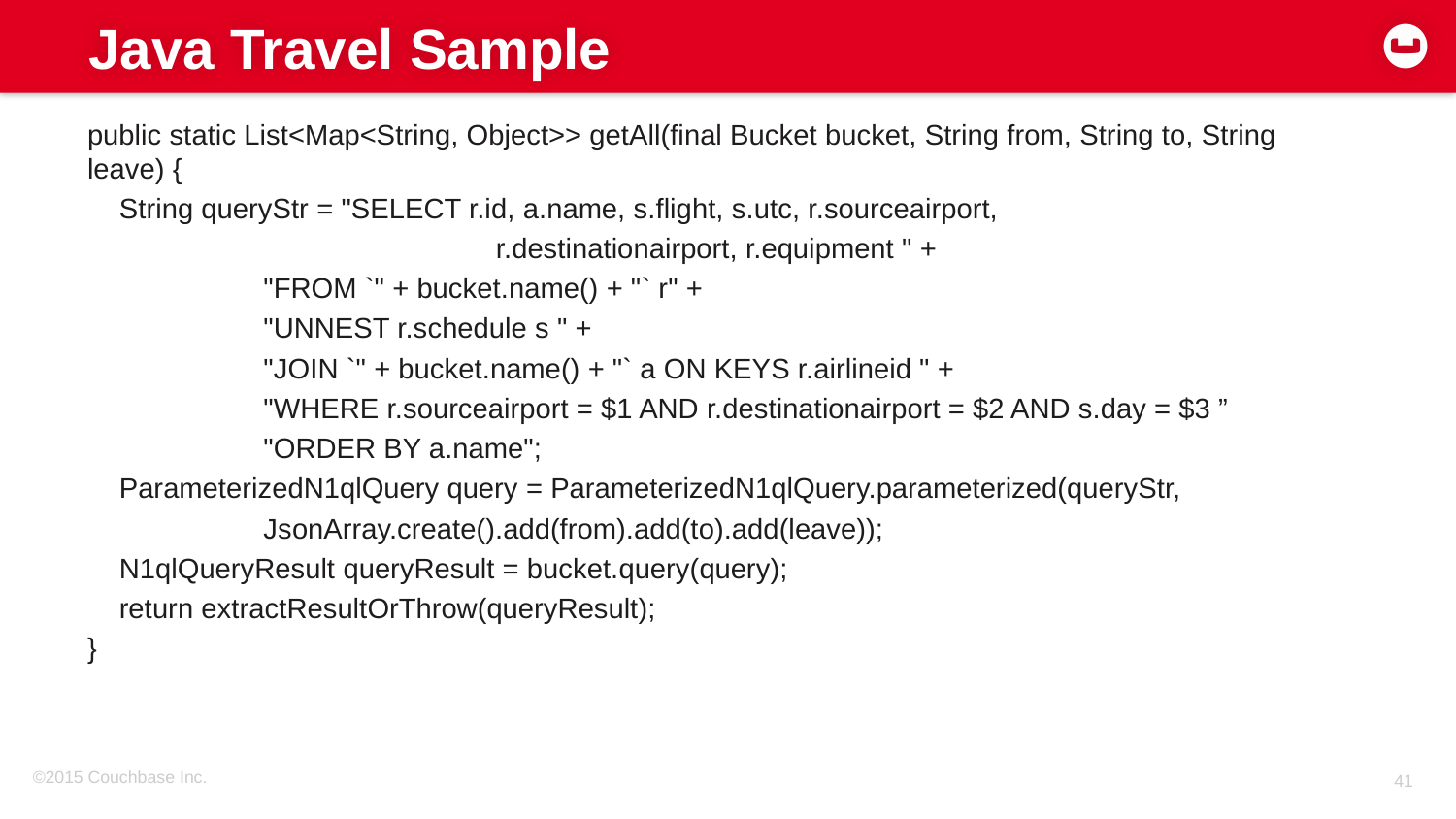

# Java Travel Sample
public static List<Map<String, Object>> getAll(final Bucket bucket, String from, String to, String leave) {
    String queryStr = "SELECT r.id, a.name, s.flight, s.utc, r.sourceairport,
                                                   r.destinationairport, r.equipment " +
                      "FROM `" + bucket.name() + "` r" +
                      "UNNEST r.schedule s " +
                      "JOIN `" + bucket.name() + "` a ON KEYS r.airlineid " +
                      "WHERE r.sourceairport = $1 AND r.destinationairport = $2 AND s.day = $3 ”
                      "ORDER BY a.name";
    ParameterizedN1qlQuery query = ParameterizedN1qlQuery.parameterized(queryStr,
                      JsonArray.create().add(from).add(to).add(leave));
    N1qlQueryResult queryResult = bucket.query(query);
    return extractResultOrThrow(queryResult);
}